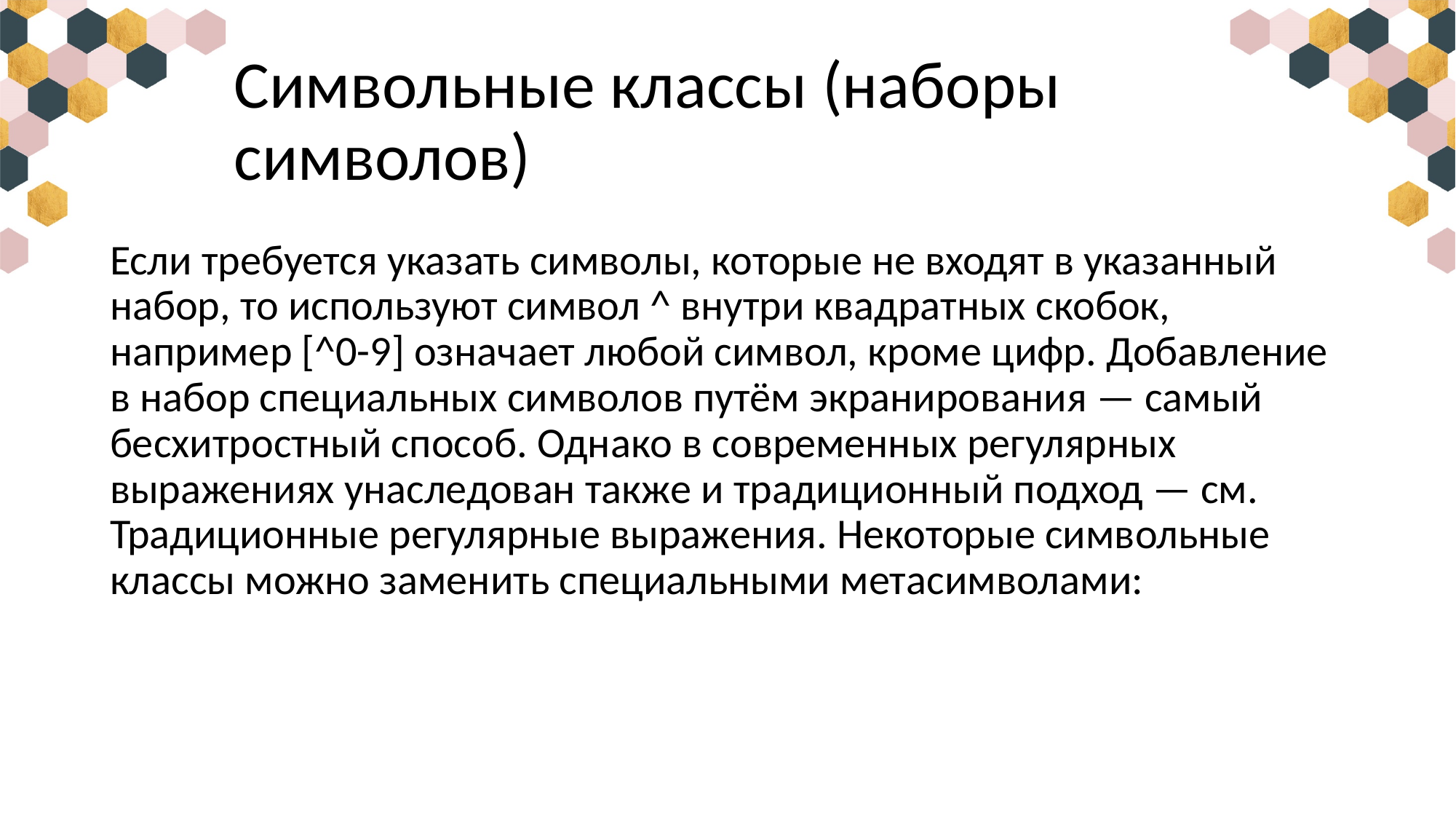

# Символьные классы (наборы символов)
Если требуется указать символы, которые не входят в указанный набор, то используют символ ^ внутри квадратных скобок, например [^0-9] означает любой символ, кроме цифр. Добавление в набор специальных символов путём экранирования — самый бесхитростный способ. Однако в современных регулярных выражениях унаследован также и традиционный подход — см. Традиционные регулярные выражения. Некоторые символьные классы можно заменить специальными метасимволами: